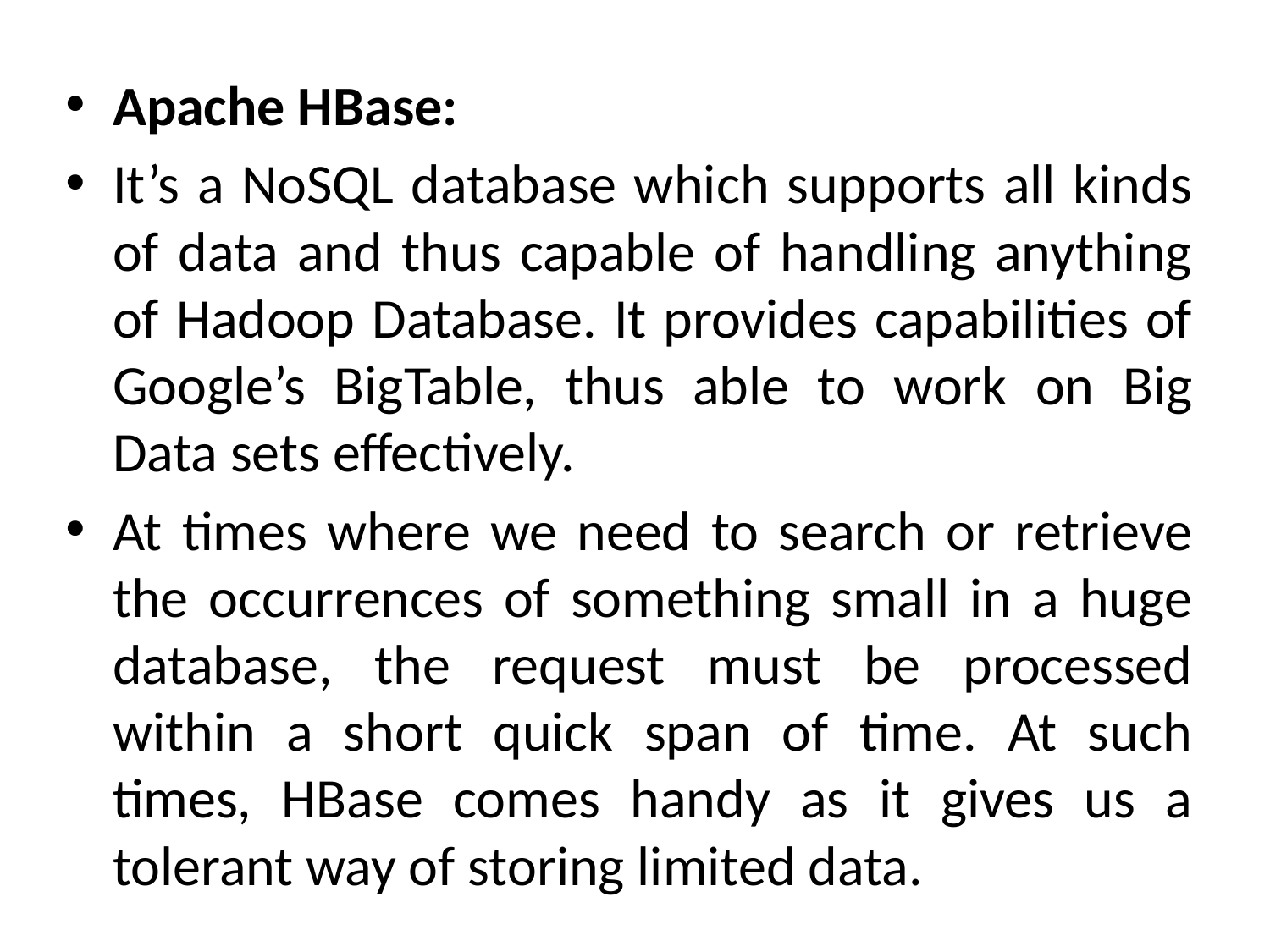

Apache HBase:
It’s a NoSQL database which supports all kinds of data and thus capable of handling anything of Hadoop Database. It provides capabilities of Google’s BigTable, thus able to work on Big Data sets effectively.
At times where we need to search or retrieve the occurrences of something small in a huge database, the request must be processed within a short quick span of time. At such times, HBase comes handy as it gives us a tolerant way of storing limited data.